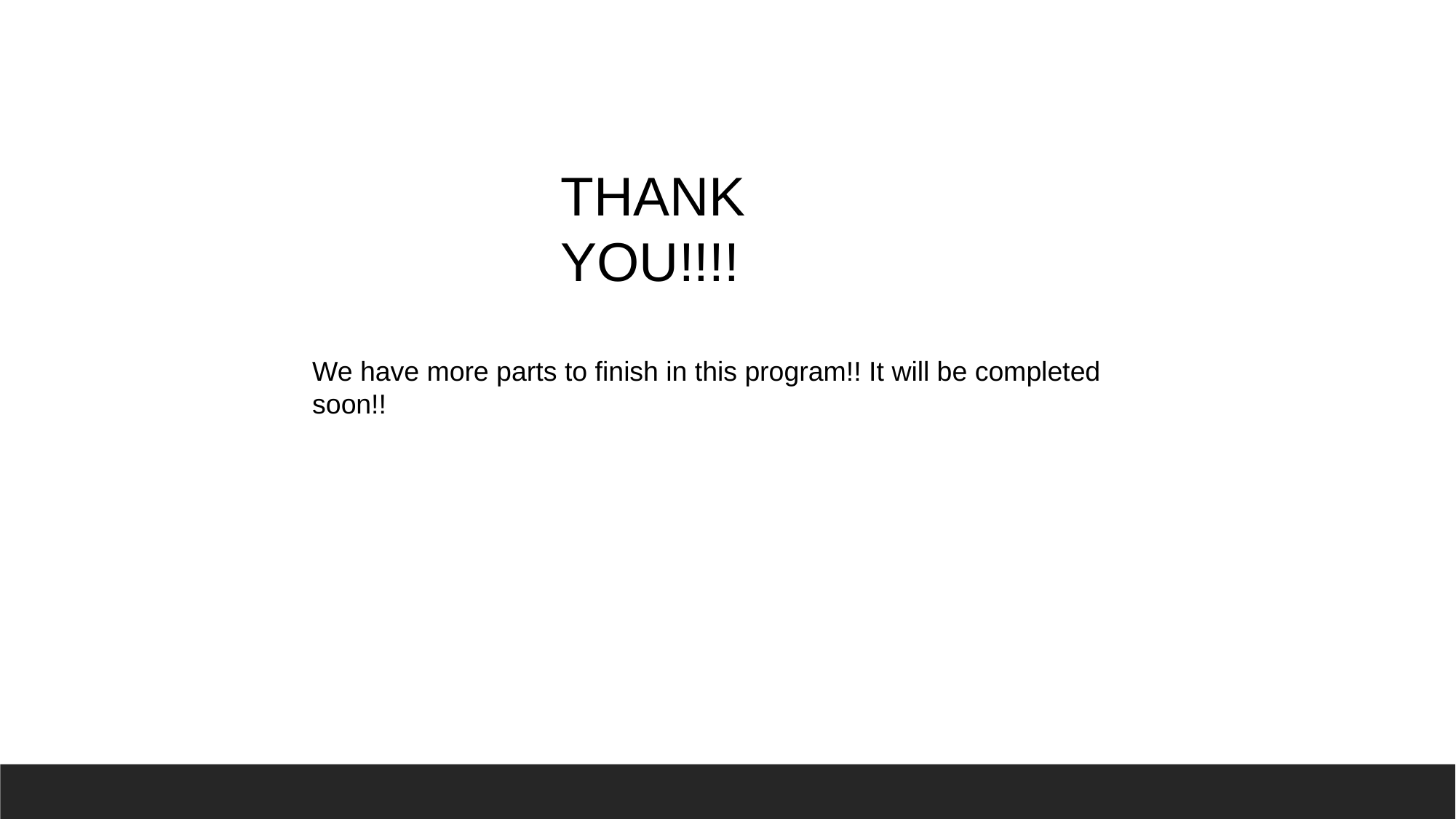

THANK YOU!!!!
We have more parts to finish in this program!! It will be completed soon!!